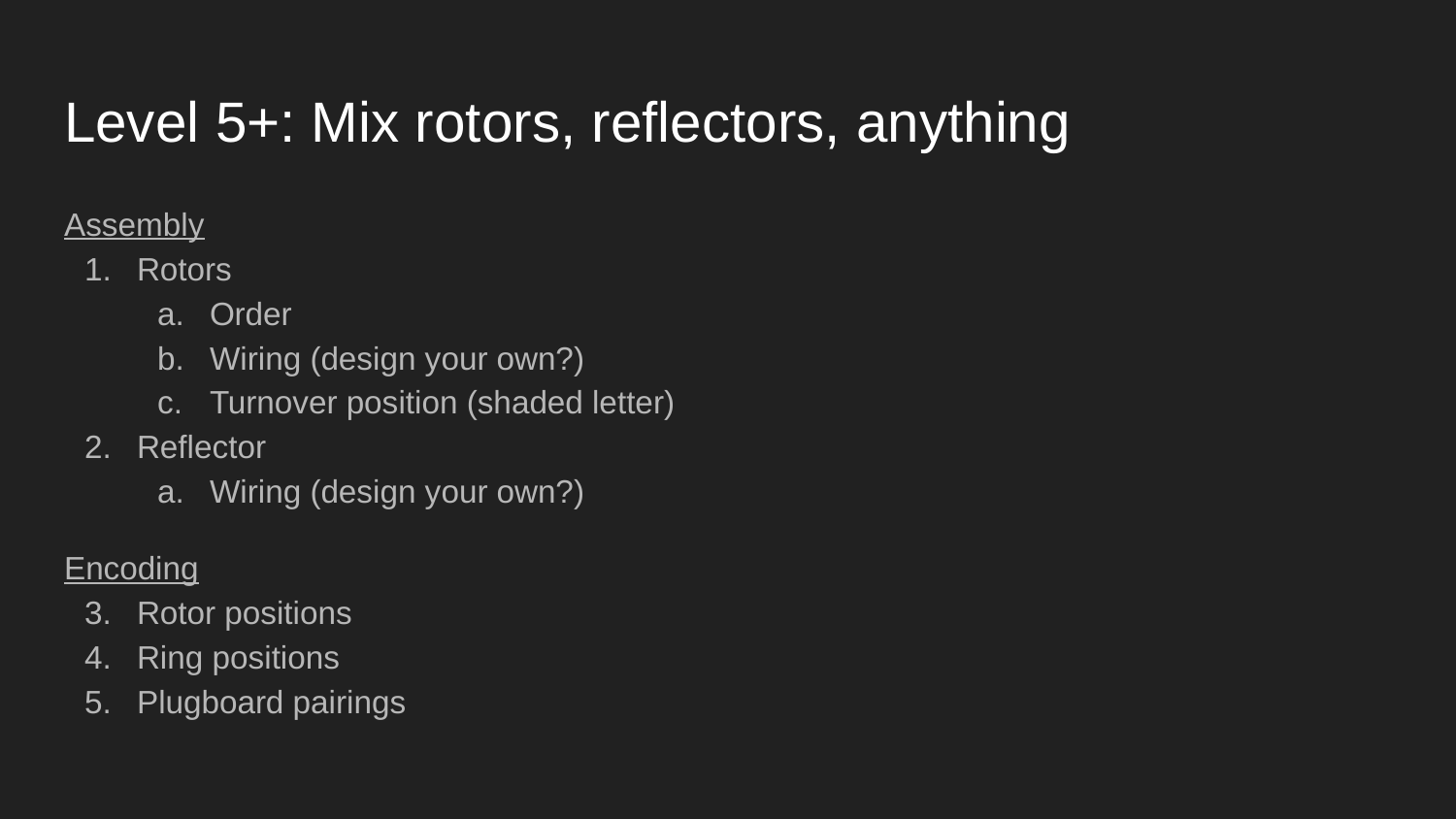

# Level 5+: Mix rotors, reflectors, anything
Assembly
Rotors
Order
Wiring (design your own?)
Turnover position (shaded letter)
Reflector
Wiring (design your own?)
Encoding
Rotor positions
Ring positions
Plugboard pairings